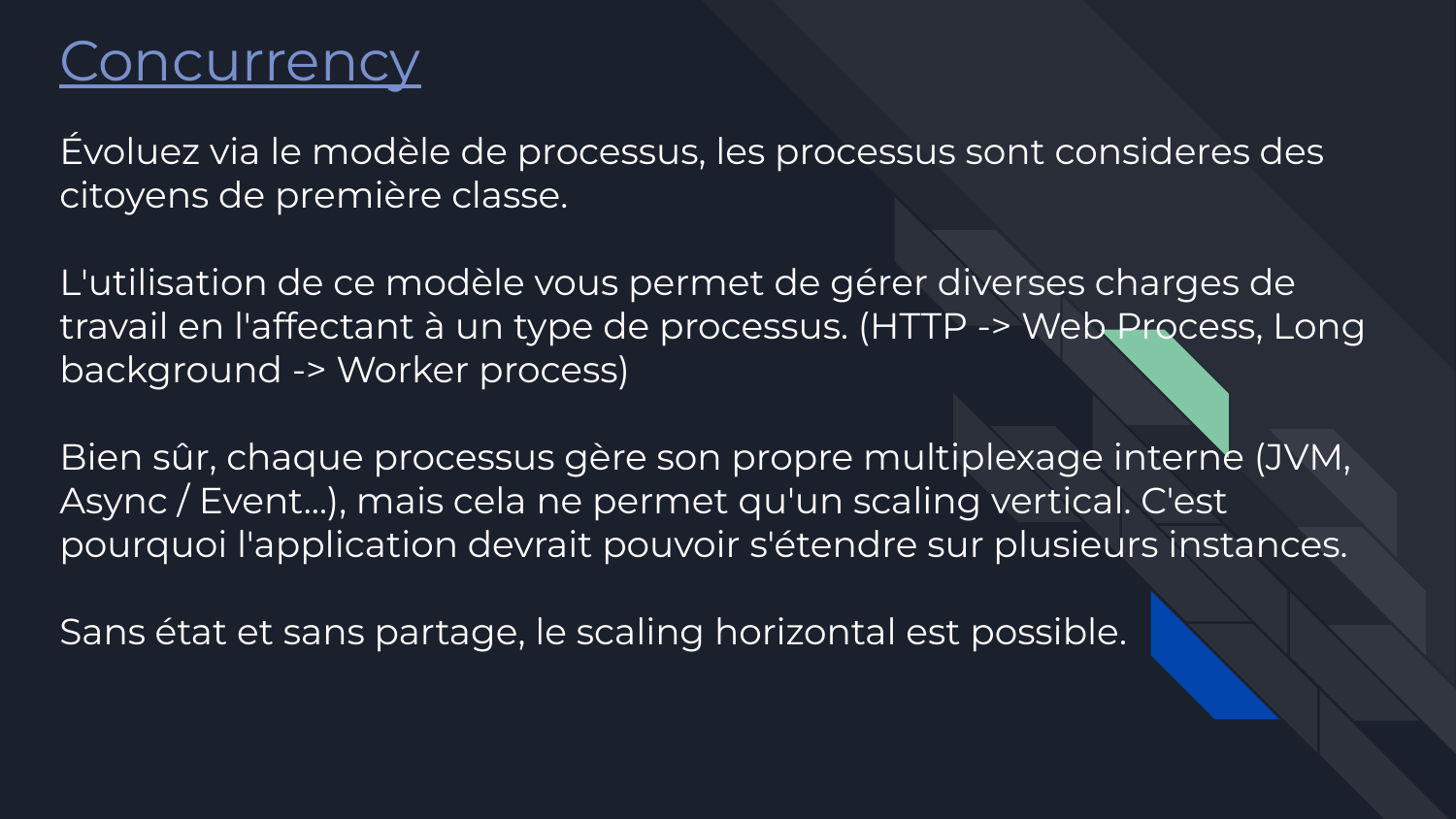

Concurrency
# Évoluez via le modèle de processus, les processus sont consideres des citoyens de première classe.

L'utilisation de ce modèle vous permet de gérer diverses charges de travail en l'affectant à un type de processus. (HTTP -> Web Process, Long background -> Worker process)

Bien sûr, chaque processus gère son propre multiplexage interne (JVM, Async / Event…), mais cela ne permet qu'un scaling vertical. C'est pourquoi l'application devrait pouvoir s'étendre sur plusieurs instances.

Sans état et sans partage, le scaling horizontal est possible.